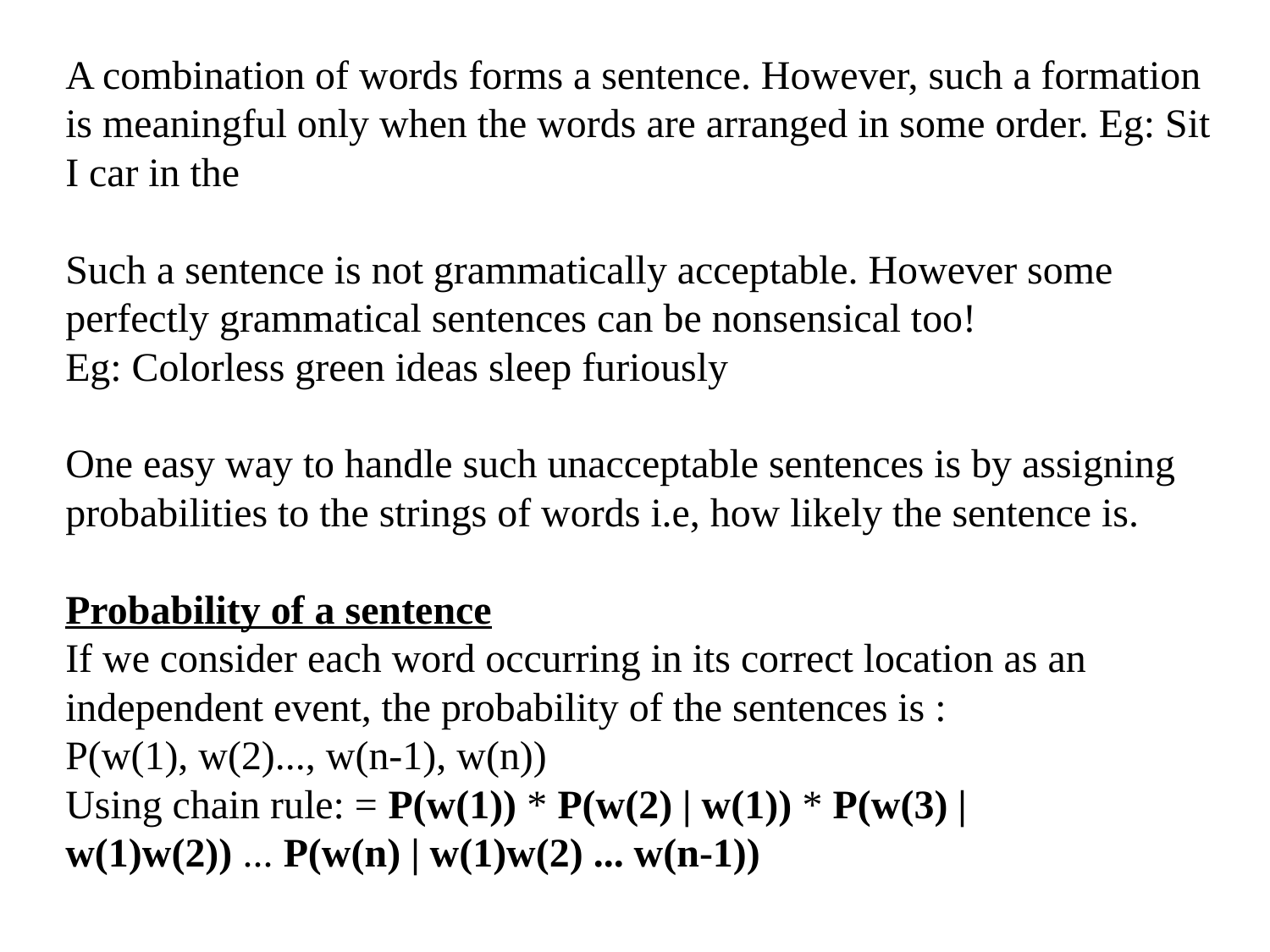

A combination of words forms a sentence. However, such a formation is meaningful only when the words are arranged in some order. Eg: Sit I car in the

Such a sentence is not grammatically acceptable. However some perfectly grammatical sentences can be nonsensical too!
Eg: Colorless green ideas sleep furiously

One easy way to handle such unacceptable sentences is by assigning probabilities to the strings of words i.e, how likely the sentence is.

Probability of a sentence
If we consider each word occurring in its correct location as an independent event, the probability of the sentences is :
P(w(1), w(2)..., w(n-1), w(n))
Using chain rule: = P(w(1)) * P(w(2) | w(1)) * P(w(3) | w(1)w(2)) ... P(w(n) | w(1)w(2) ... w(n-1))